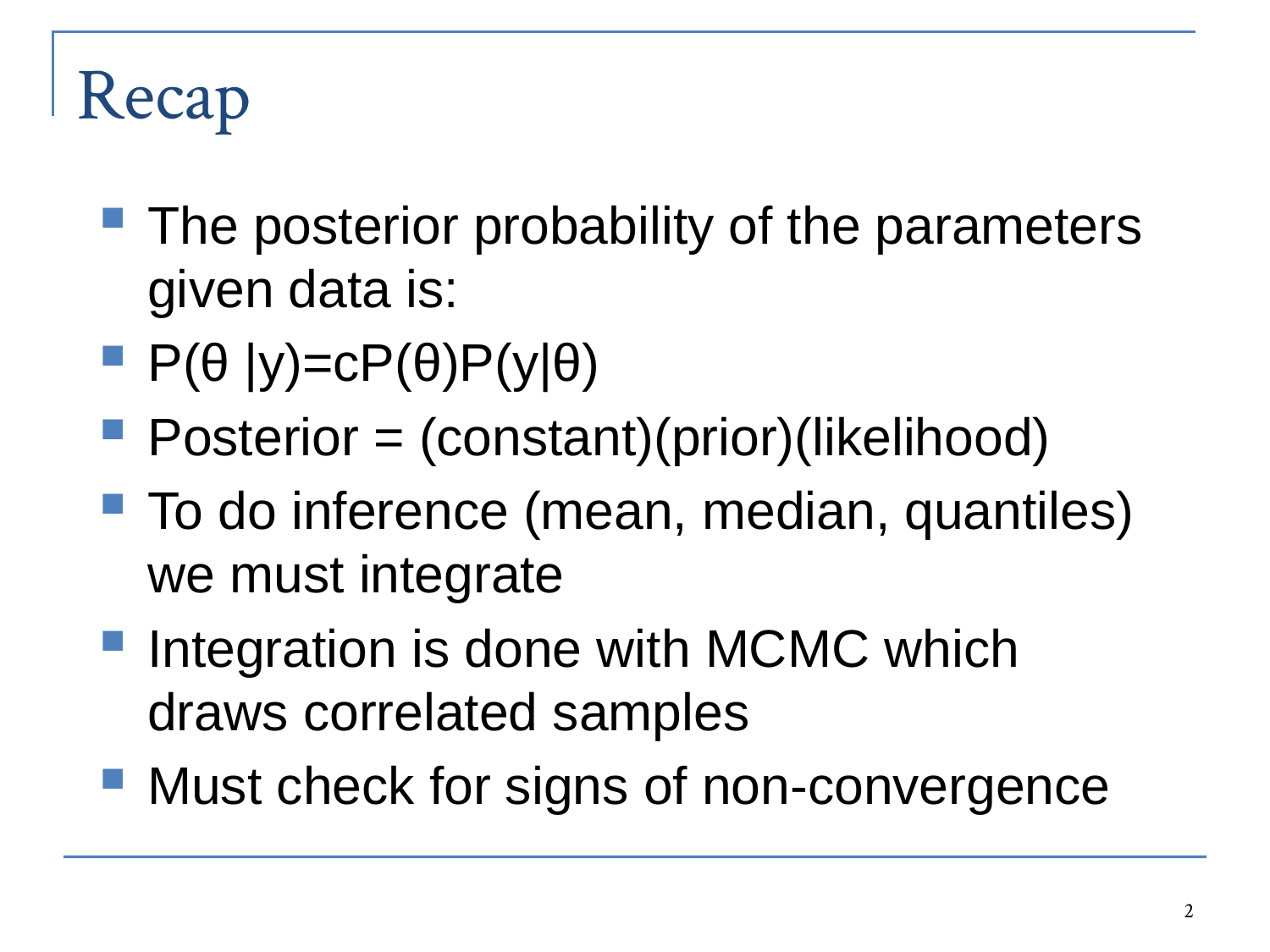

# Recap
The posterior probability of the parameters given data is:
P(θ |y)=cP(θ)P(y|θ)
Posterior = (constant)(prior)(likelihood)
To do inference (mean, median, quantiles) we must integrate
Integration is done with MCMC which draws correlated samples
Must check for signs of non-convergence
2